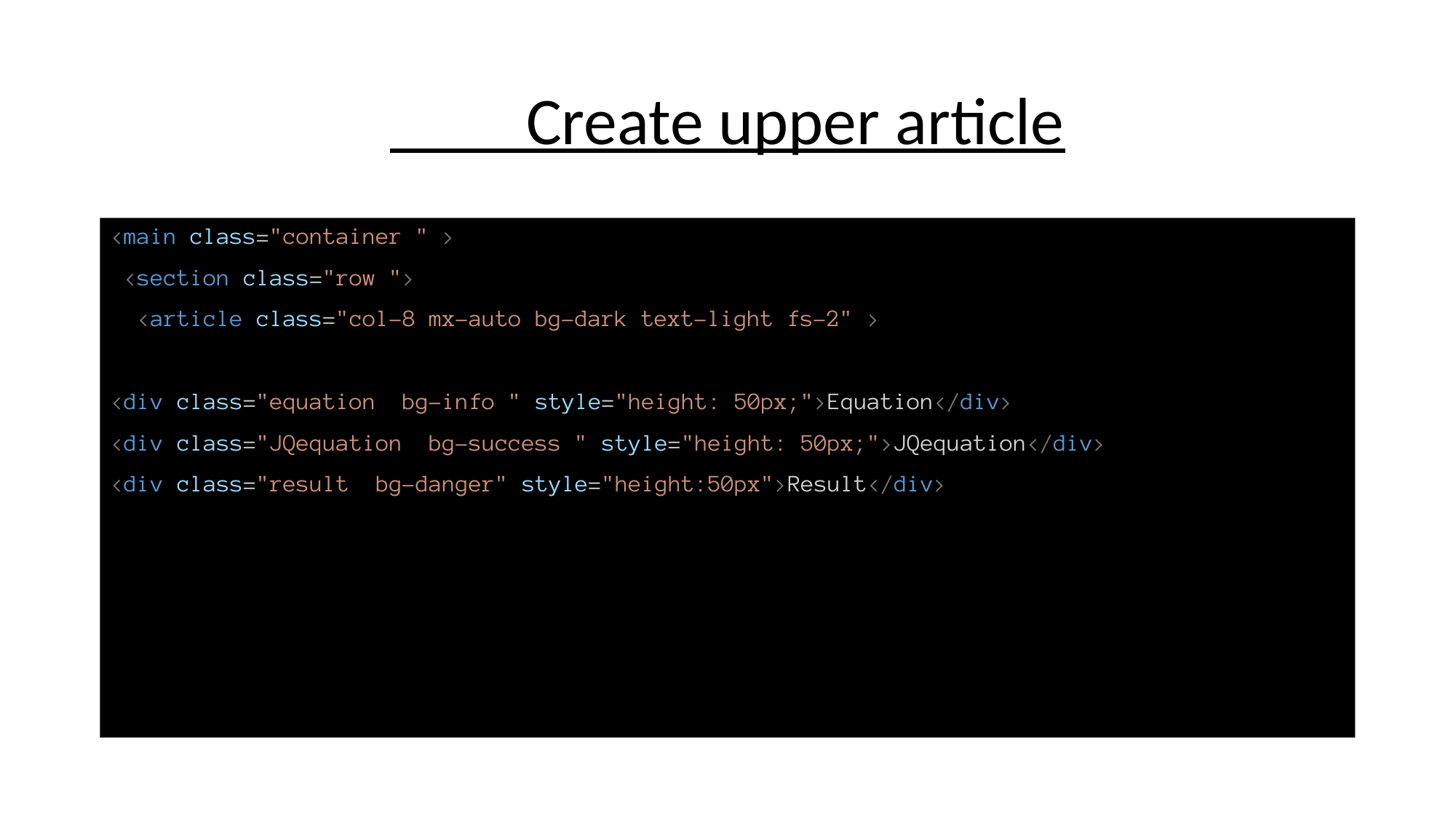

# Create upper article
<main class="container " >
 <section class="row ">
  <article class="col-8 mx-auto bg-dark text-light fs-2" >

<div class="equation  bg-info " style="height: 50px;">Equation</div>
<div class="JQequation  bg-success " style="height: 50px;">JQequation</div>
<div class="result  bg-danger" style="height:50px">Result</div>